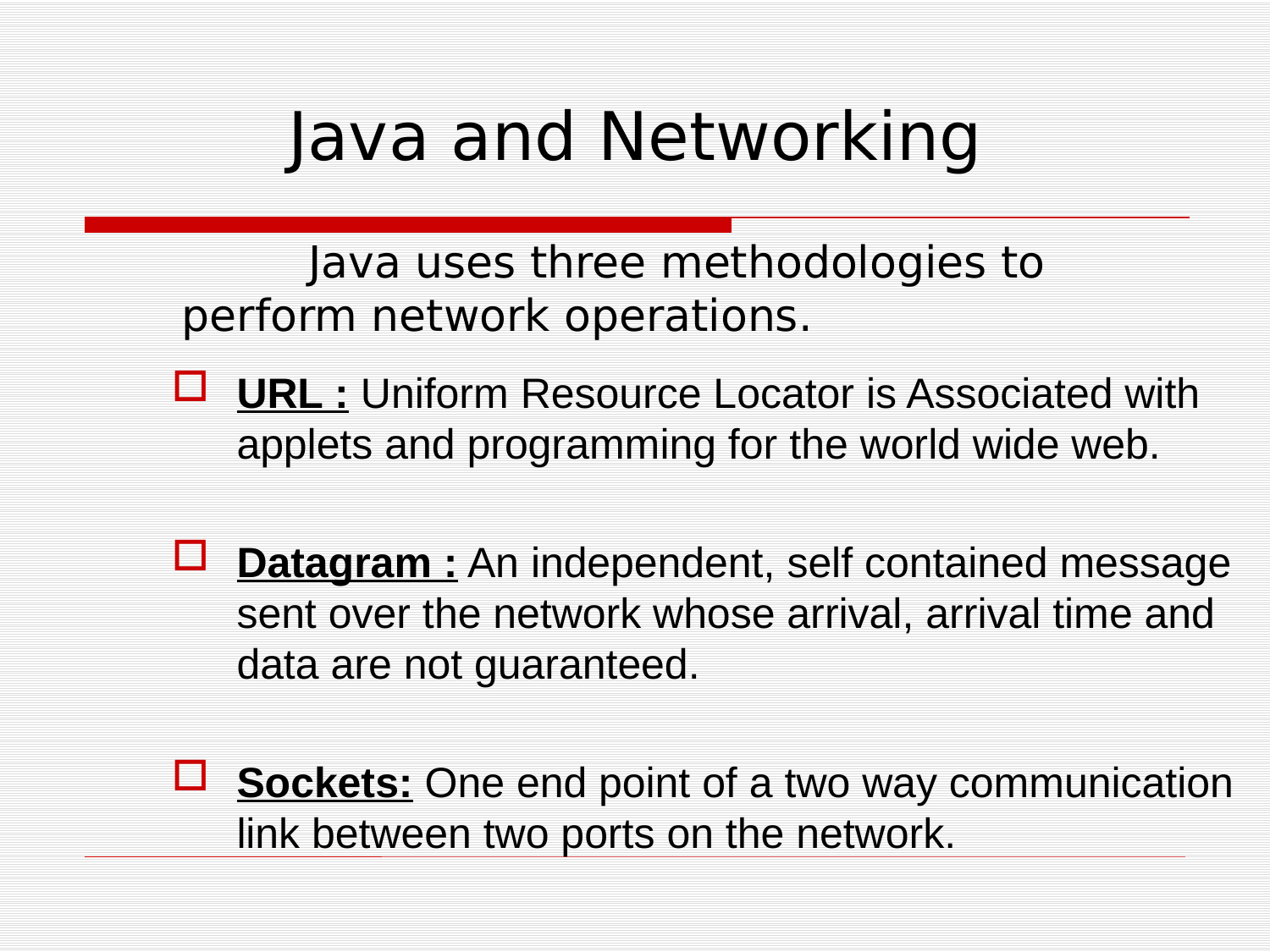

# Java and Networking
	Java uses three methodologies to perform network operations.
URL : Uniform Resource Locator is Associated with applets and programming for the world wide web.

Datagram : An independent, self contained message sent over the network whose arrival, arrival time and data are not guaranteed.

Sockets: One end point of a two way communication link between two ports on the network.